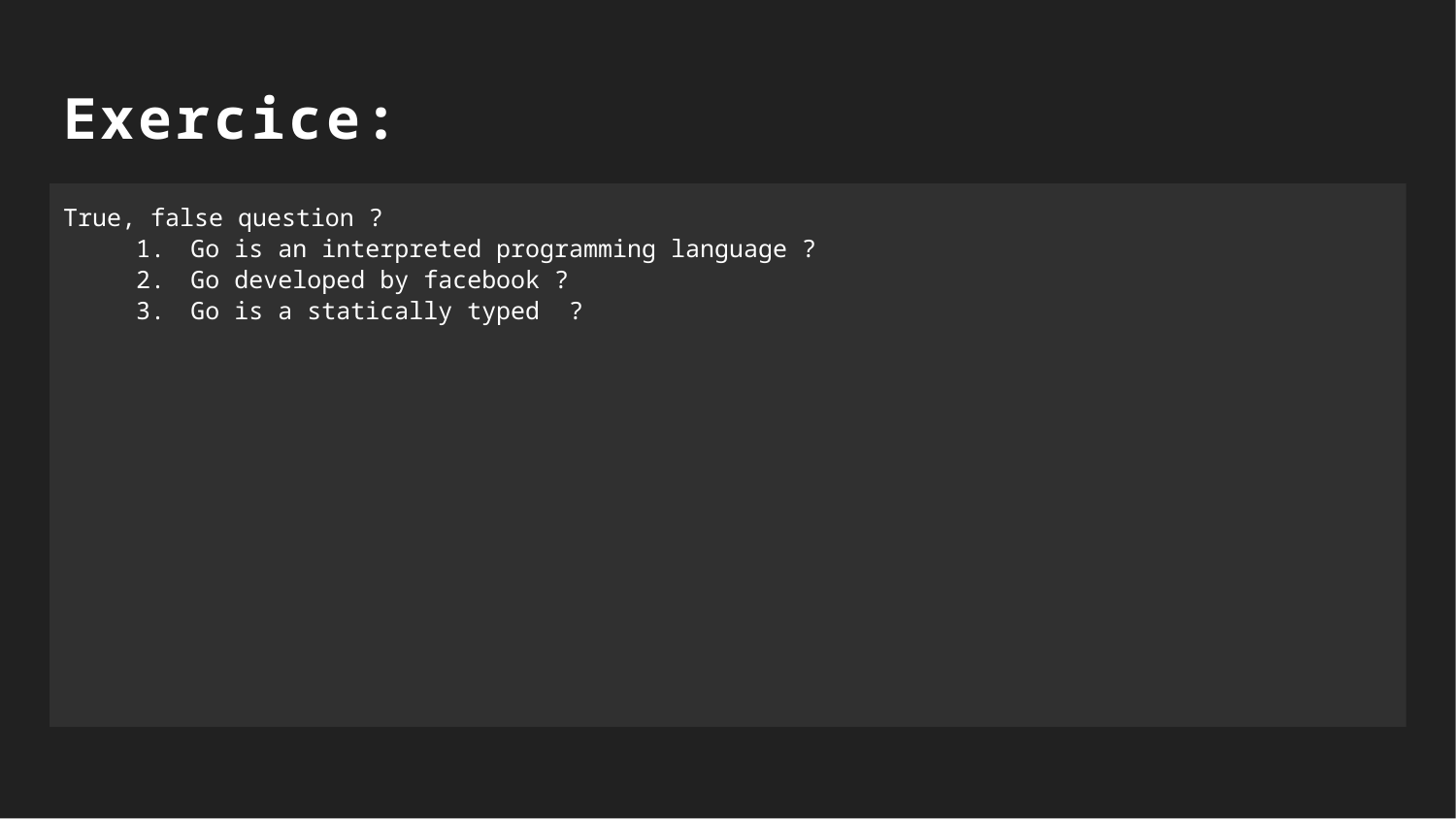

Exercice:

True, false question ?
Go is an interpreted programming language ?
Go developed by facebook ?
Go is a statically typed  ?